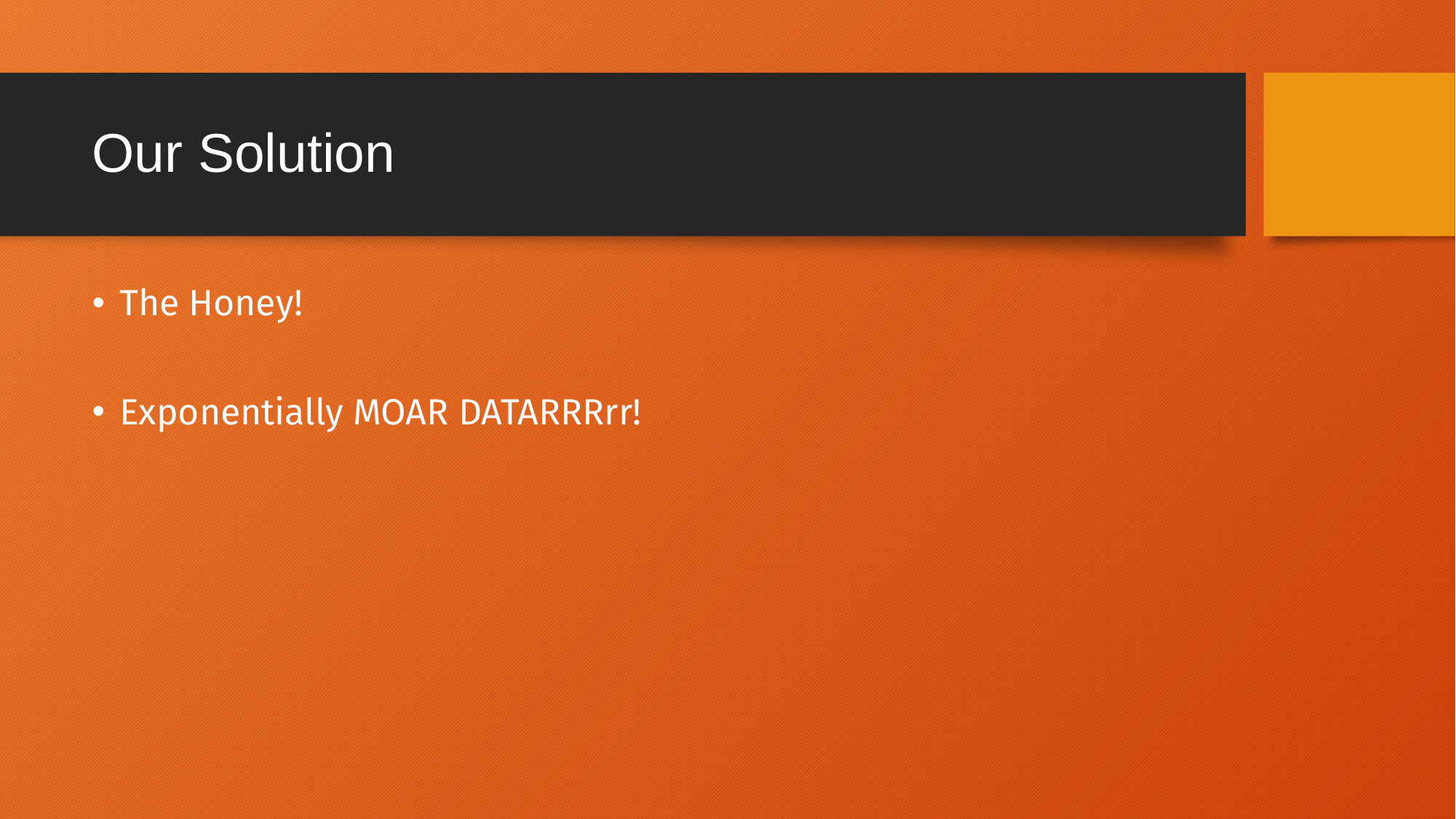

# Our Solution
The Honey!

Exponentially MOAR DATARRRrr!